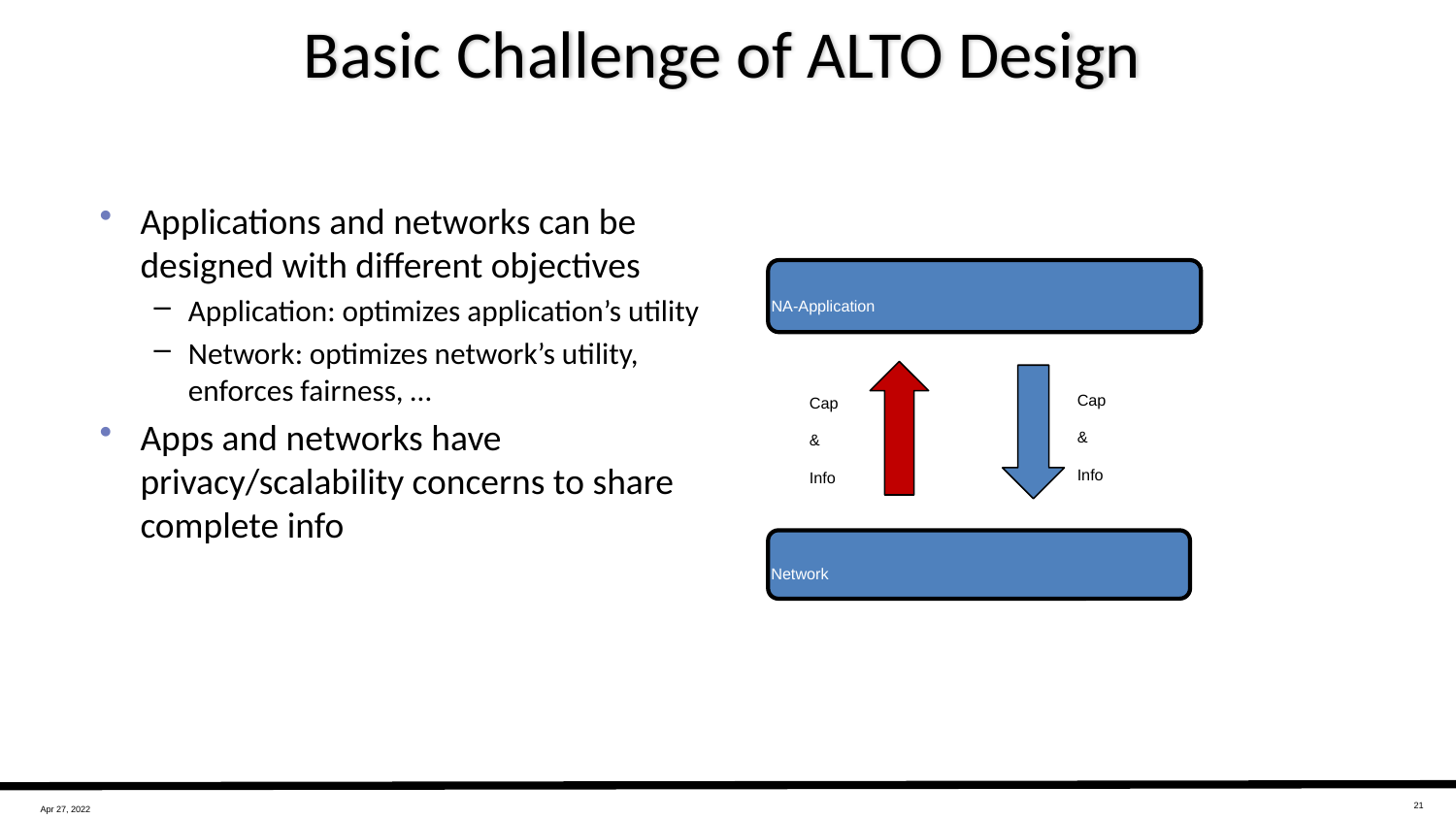

# Basic Challenge of ALTO Design
Applications and networks can be designed with different objectives
Application: optimizes application’s utility
Network: optimizes network’s utility, enforces fairness, …
Apps and networks have privacy/scalability concerns to share complete info
NA-Application

Cap
&
Info

Cap
&
Info
Network
21